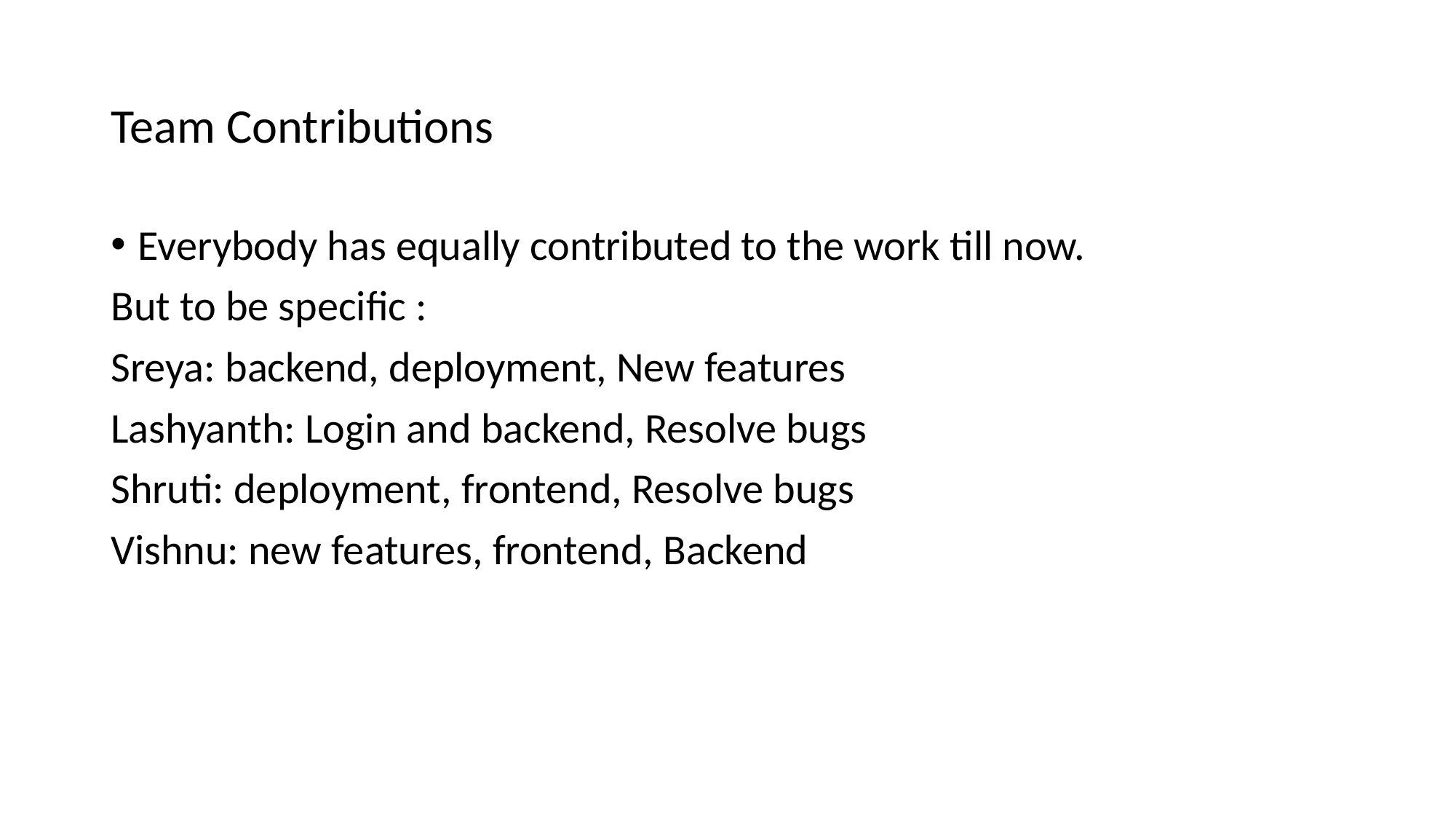

# Team Contributions
Everybody has equally contributed to the work till now.
But to be specific :
Sreya: backend, deployment, New features
Lashyanth: Login and backend, Resolve bugs
Shruti: deployment, frontend, Resolve bugs
Vishnu: new features, frontend, Backend